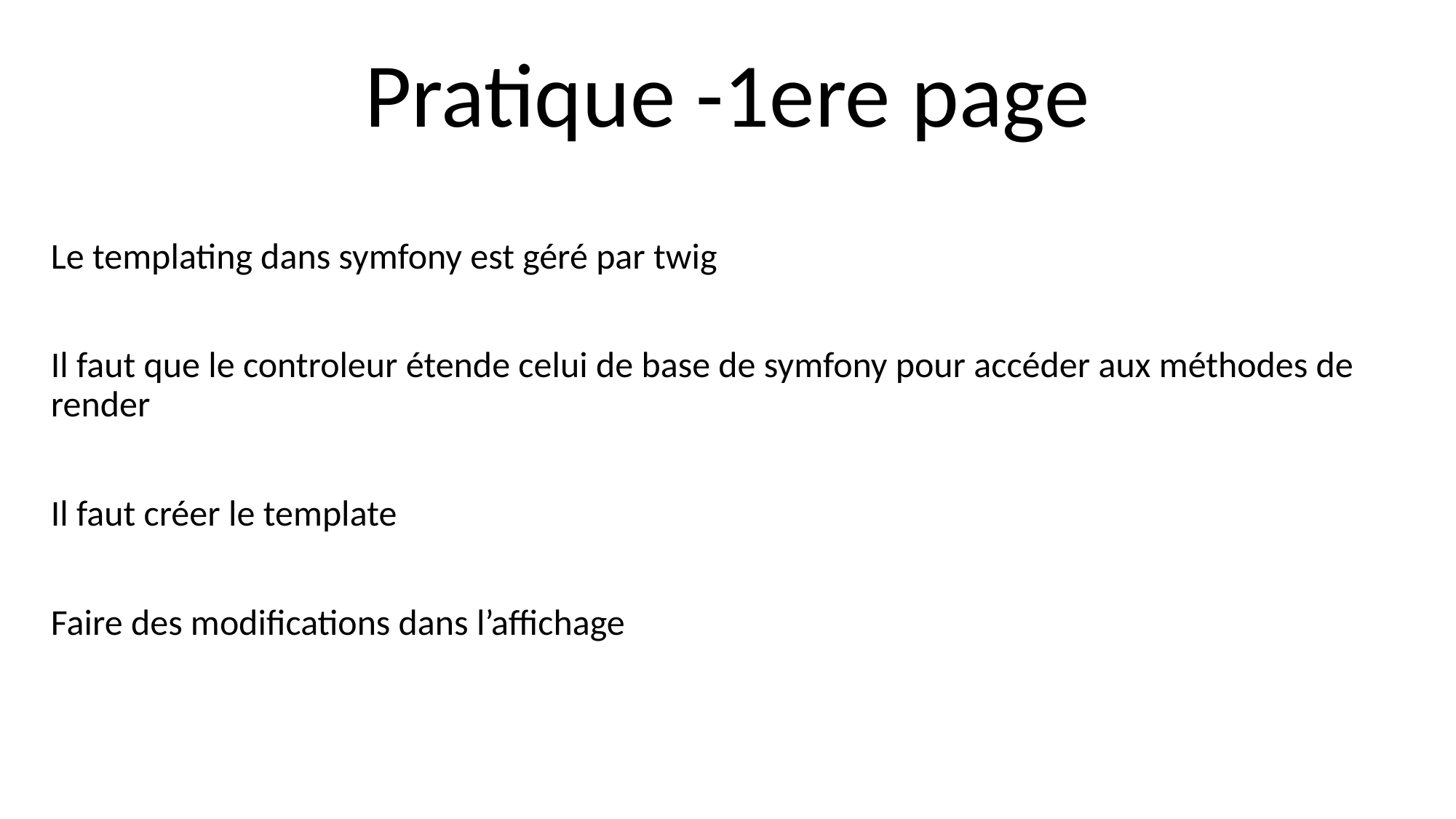

# Pratique -1ere page
Le templating dans symfony est géré par twig

Il faut que le controleur étende celui de base de symfony pour accéder aux méthodes de render

Il faut créer le template

Faire des modifications dans l’affichage